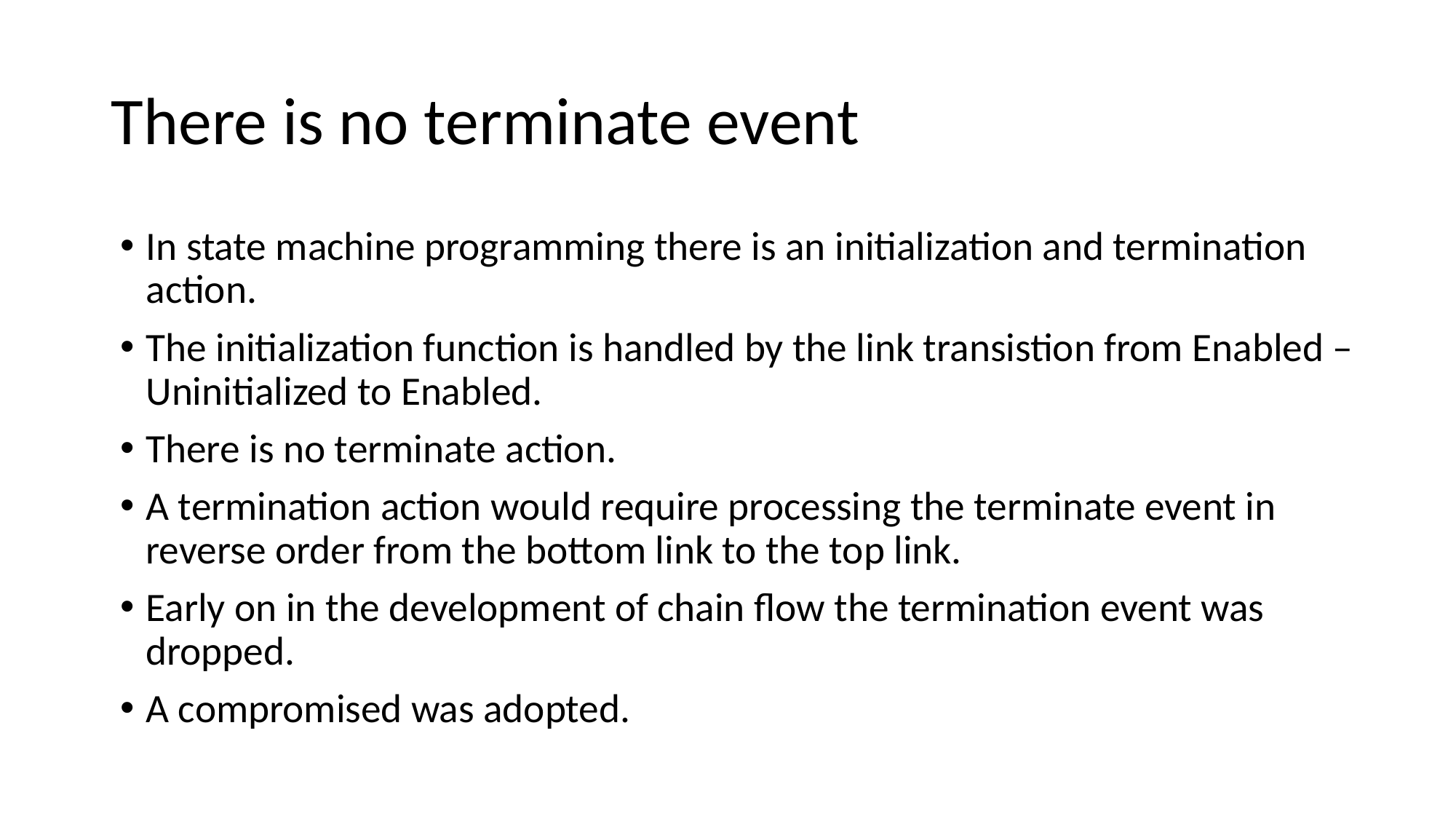

# There is no terminate event
In state machine programming there is an initialization and termination action.
The initialization function is handled by the link transistion from Enabled – Uninitialized to Enabled.
There is no terminate action.
A termination action would require processing the terminate event in reverse order from the bottom link to the top link.
Early on in the development of chain flow the termination event was dropped.
A compromised was adopted.